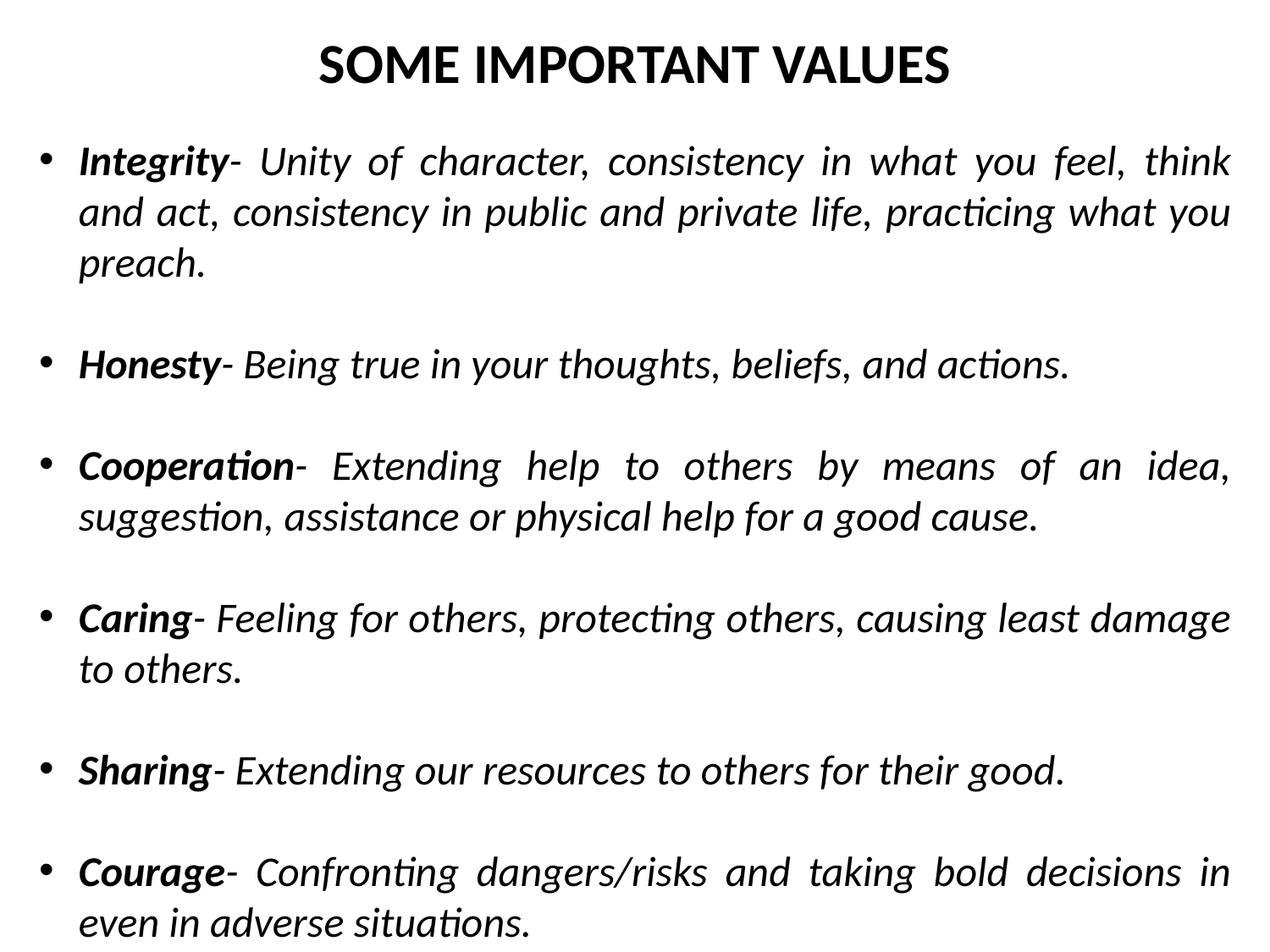

SOME IMPORTANT VALUES
Integrity- Unity of character, consistency in what you feel, think and act, consistency in public and private life, practicing what you preach.

Honesty- Being true in your thoughts, beliefs, and actions.

Cooperation- Extending help to others by means of an idea, suggestion, assistance or physical help for a good cause.

Caring- Feeling for others, protecting others, causing least damage to others.

Sharing- Extending our resources to others for their good.

Courage- Confronting dangers/risks and taking bold decisions in even in adverse situations.